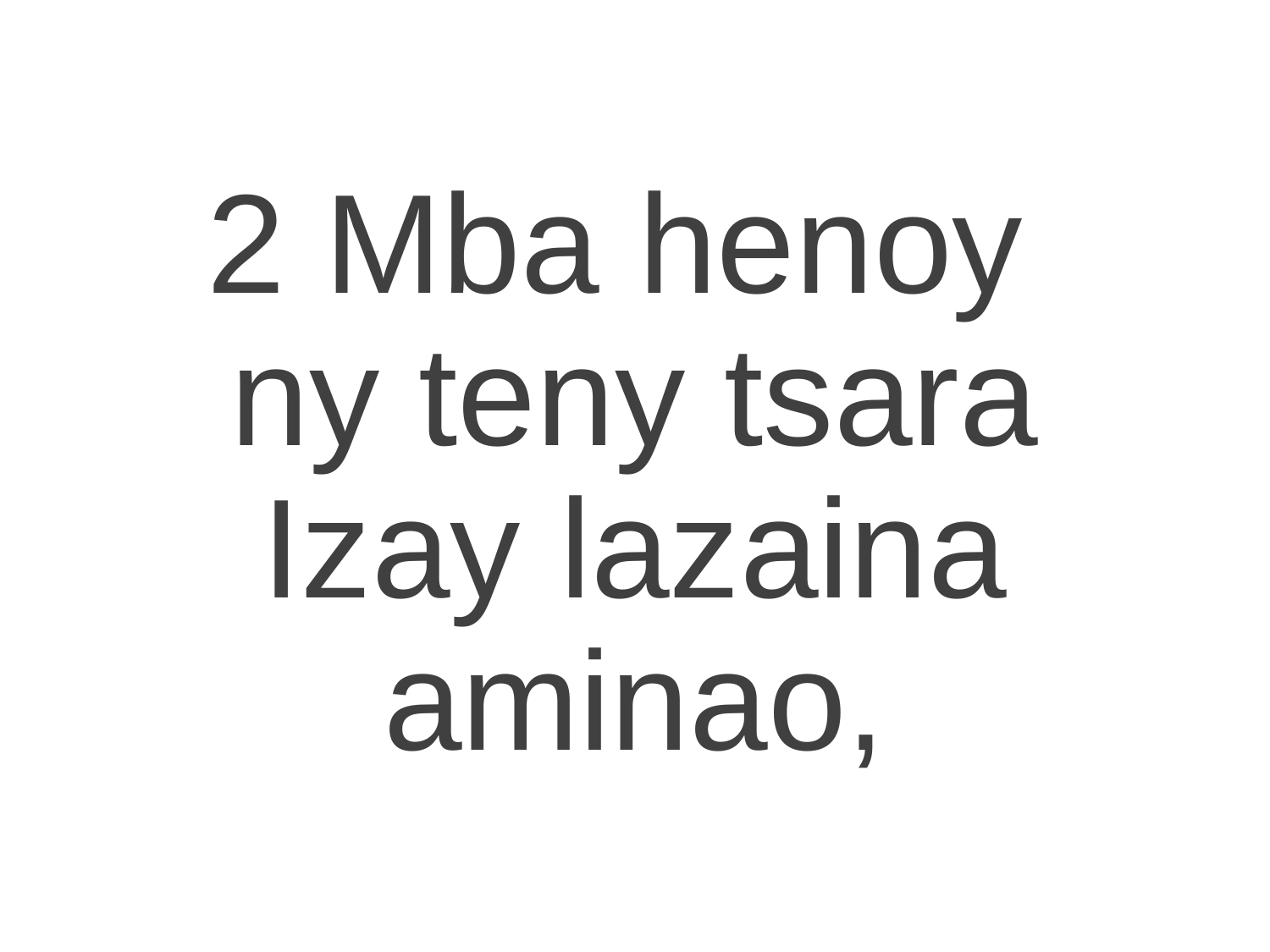

2 Mba henoy
ny teny tsara
Izay lazaina aminao,